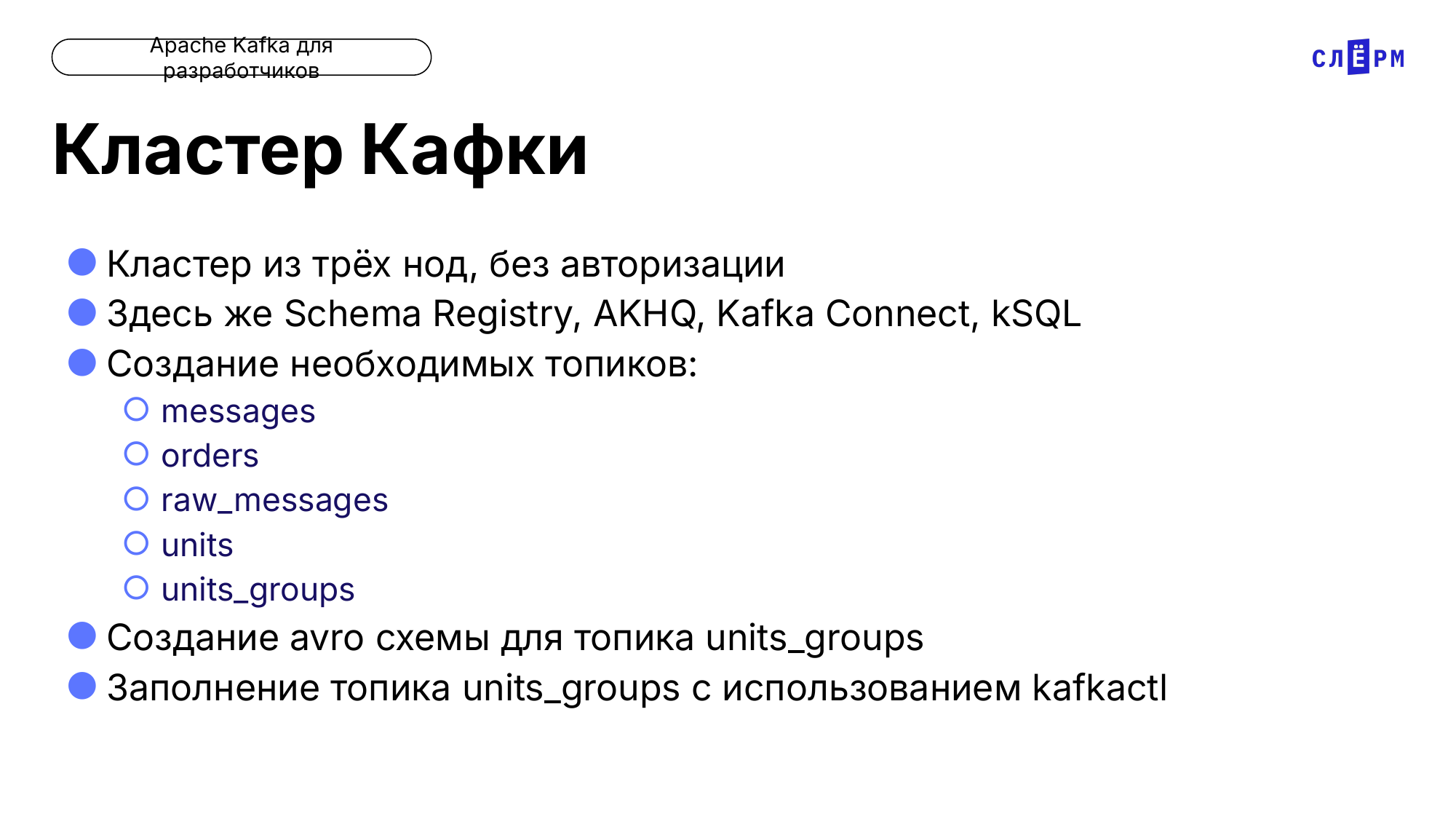

# Кластер Кафки
Кластер из трёх нод, без авторизации
Здесь же Schema Registry, AKHQ, Kafka Connect, kSQL
Создание необходимых топиков:
messages
orders
raw_messages
units
units_groups
Создание avro схемы для топика units_groups
Заполнение топика units_groups с использованием kafkactl